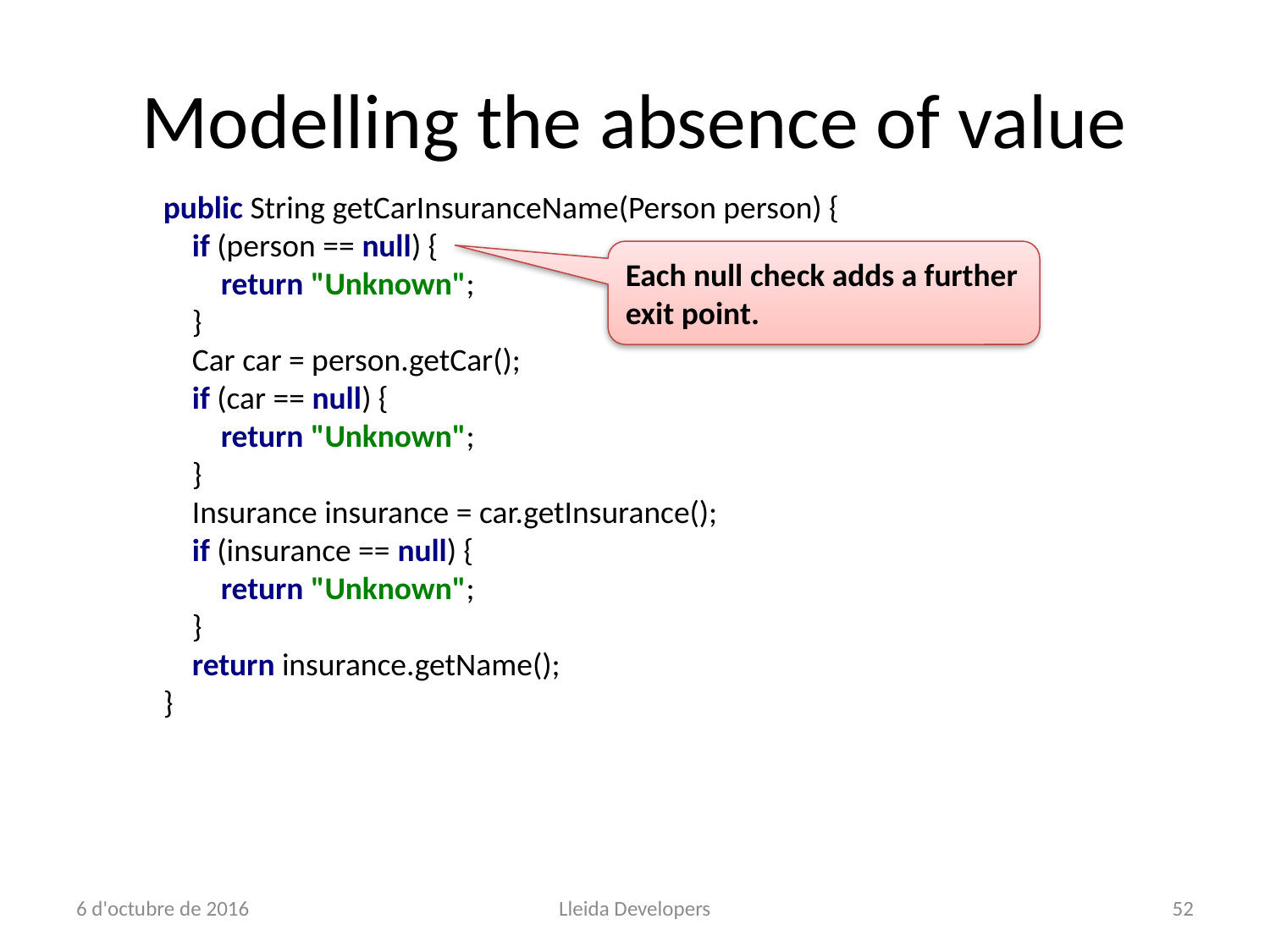

# Modelling the absence of value
public String getCarInsuranceName(Person person) {
    if (person == null) {
        return "Unknown";
    }
    Car car = person.getCar();
    if (car == null) {
        return "Unknown";
    }
    Insurance insurance = car.getInsurance();
    if (insurance == null) {
        return "Unknown";
    }
    return insurance.getName();
}
Each null check adds a further exit point.
6 d'octubre de 2016
Lleida Developers
52